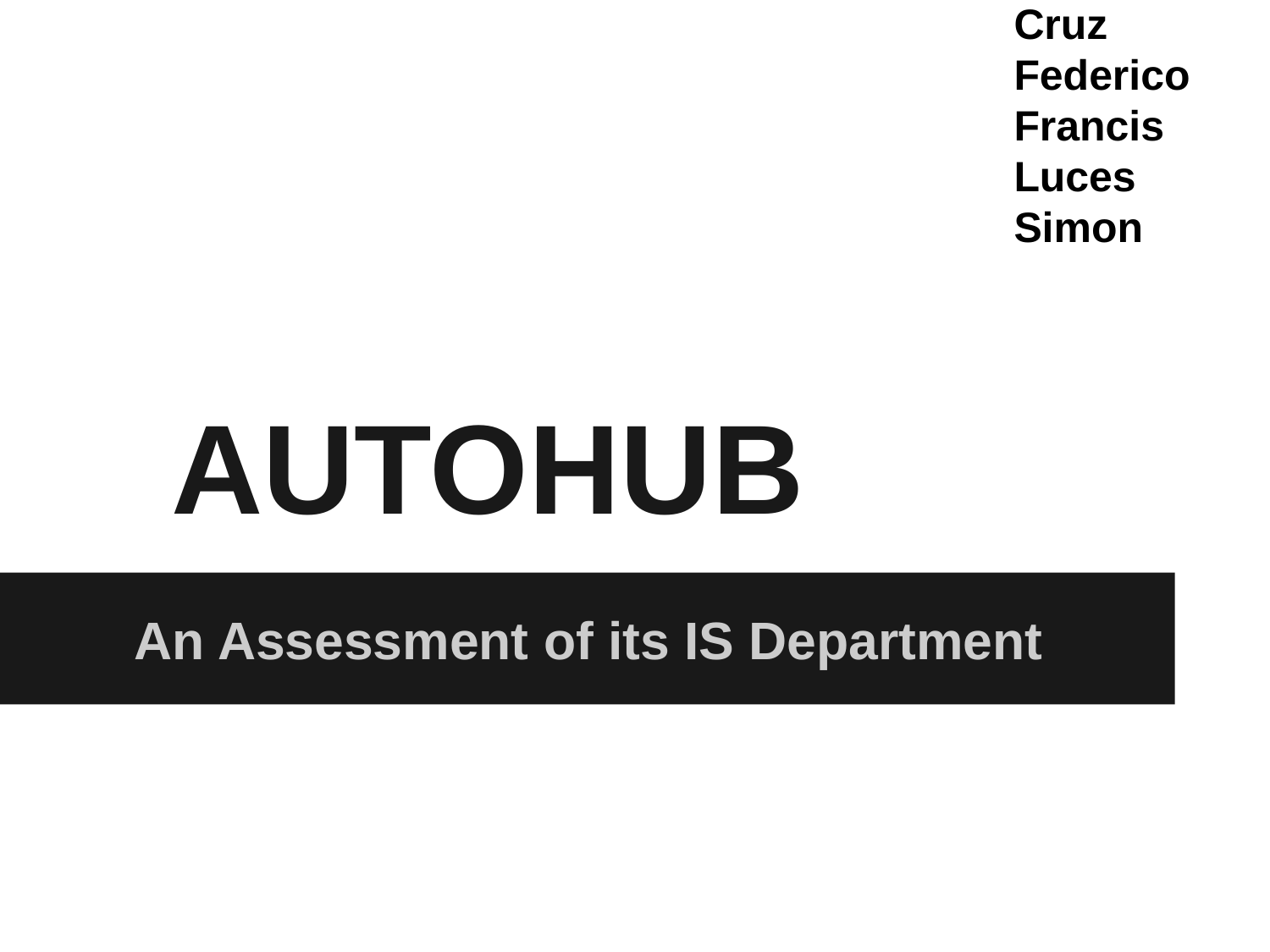

Cruz
Federico
Francis
Luces
Simon
# AUTOHUB
An Assessment of its IS Department